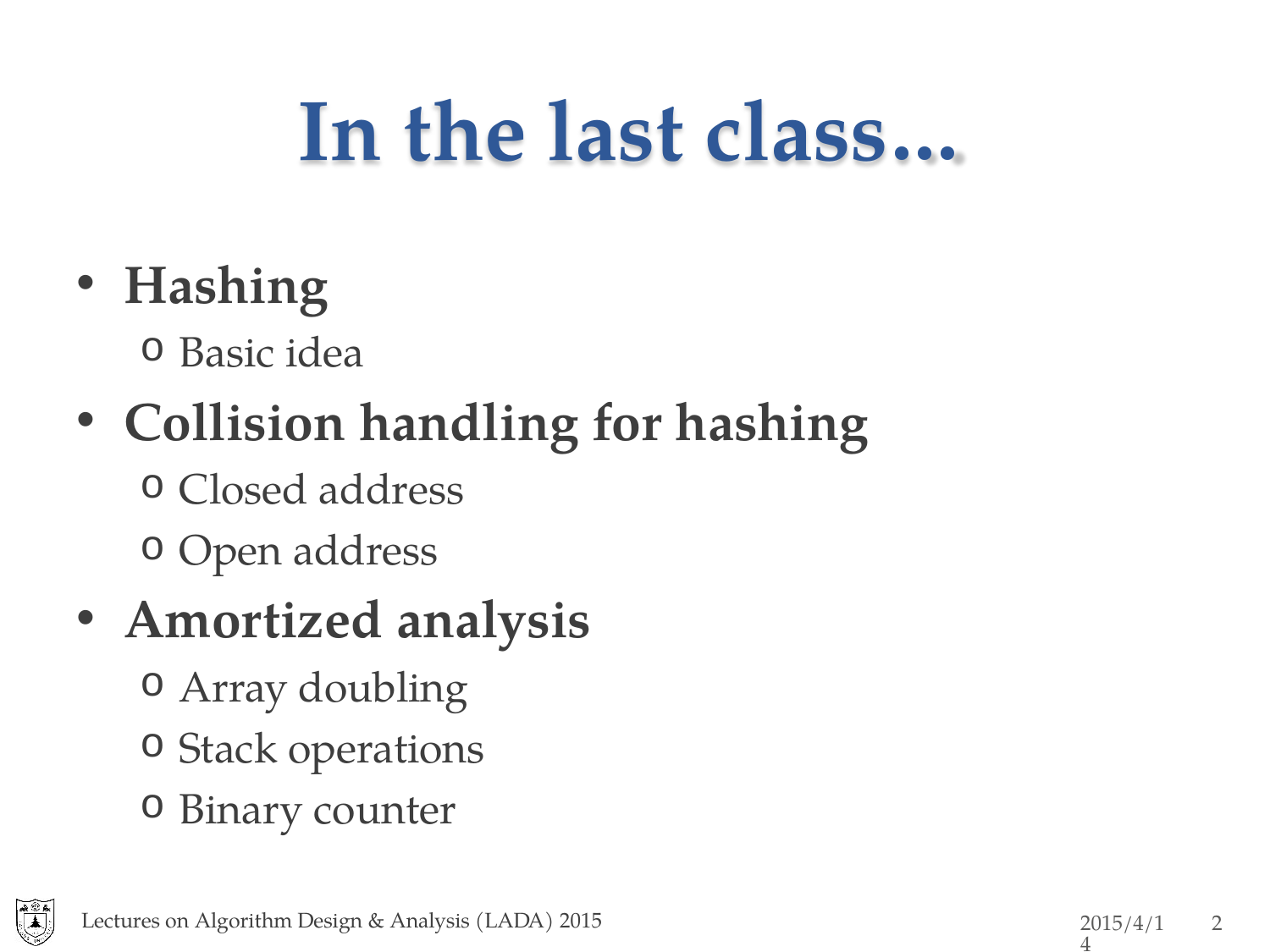

# In the last class…
Hashing
Basic idea
Collision handling for hashing
Closed address
Open address
Amortized analysis
Array doubling
Stack operations
Binary counter
Lectures on Algorithm Design & Analysis (LADA) 2015
2
2015/4/14